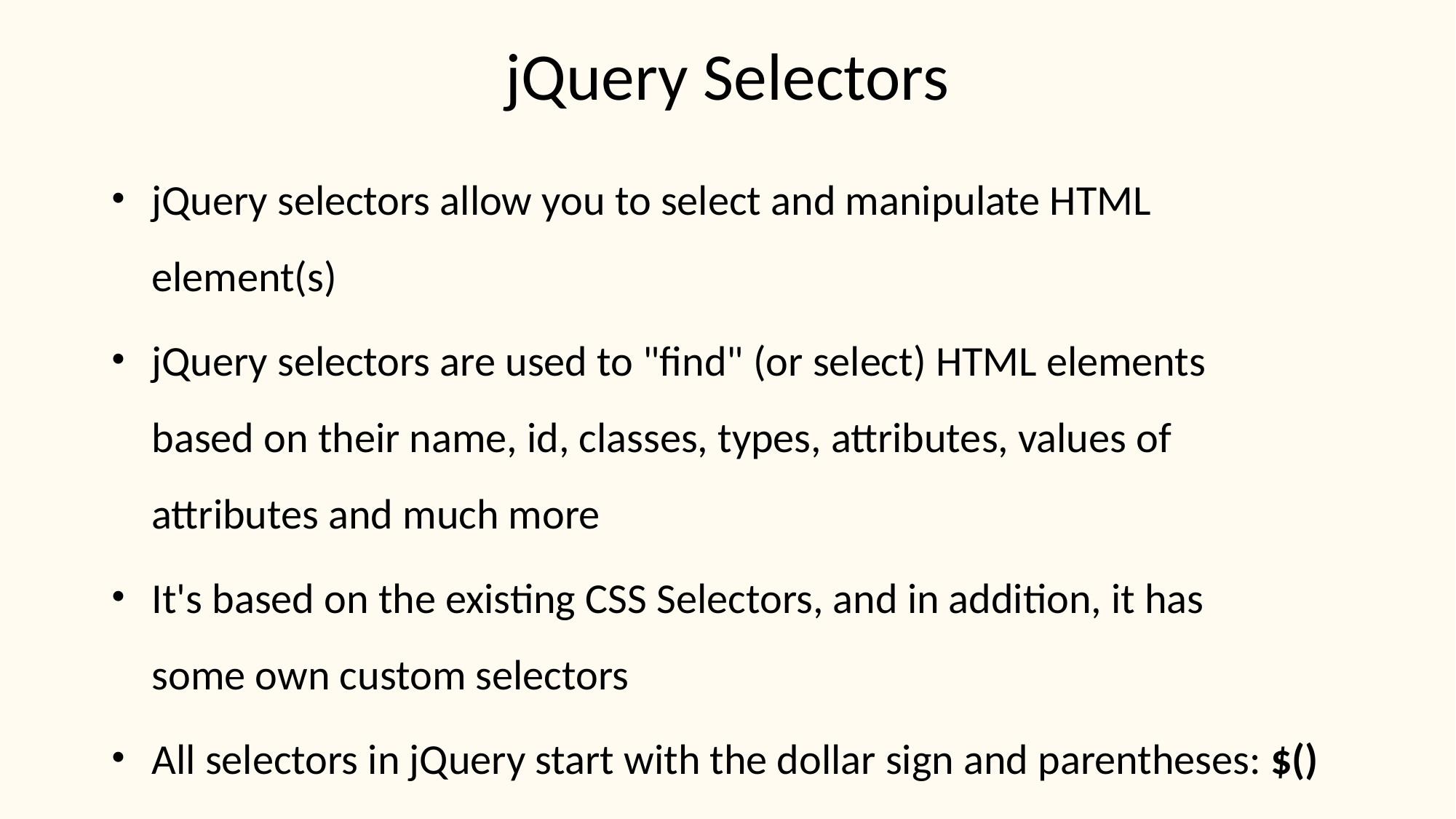

# jQuery Selectors
jQuery selectors allow you to select and manipulate HTML element(s)
jQuery selectors are used to "find" (or select) HTML elements
based on their name, id, classes, types, attributes, values of attributes and much more
It's based on the existing CSS Selectors, and in addition, it has
some own custom selectors
All selectors in jQuery start with the dollar sign and parentheses: $()